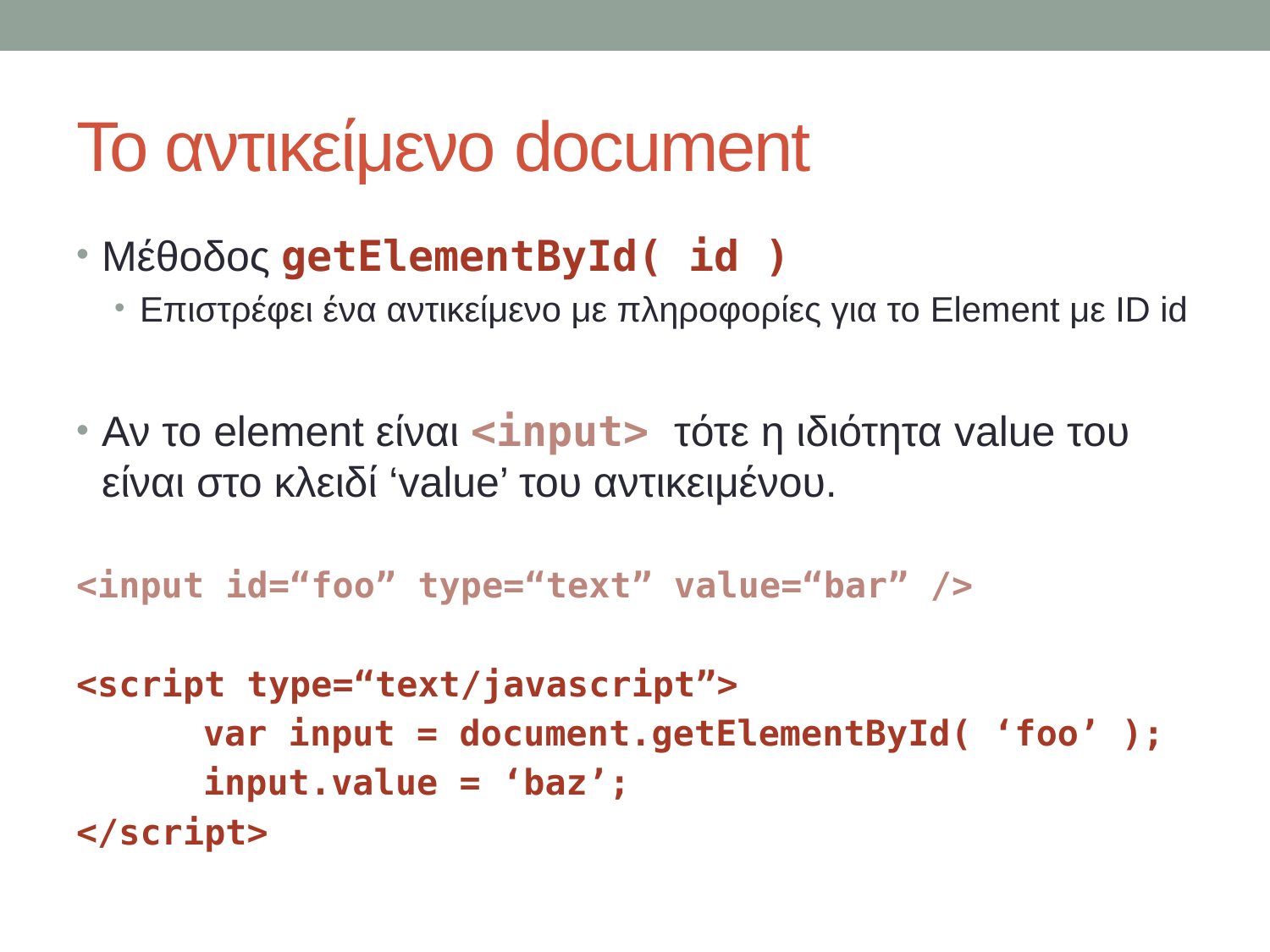

# Το αντικείμενο document
Μέθοδος getElementById( id )
Επιστρέφει ένα αντικείμενο με πληροφορίες για το Element με ID id

Αν το element είναι <input> τότε η ιδιότητα value του είναι στο κλειδί ‘value’ του αντικειμένου.

<input id=“foo” type=“text” value=“bar” />

<script type=“text/javascript”>
	var input = document.getElementById( ‘foo’ );
	input.value = ‘baz’;
</script>